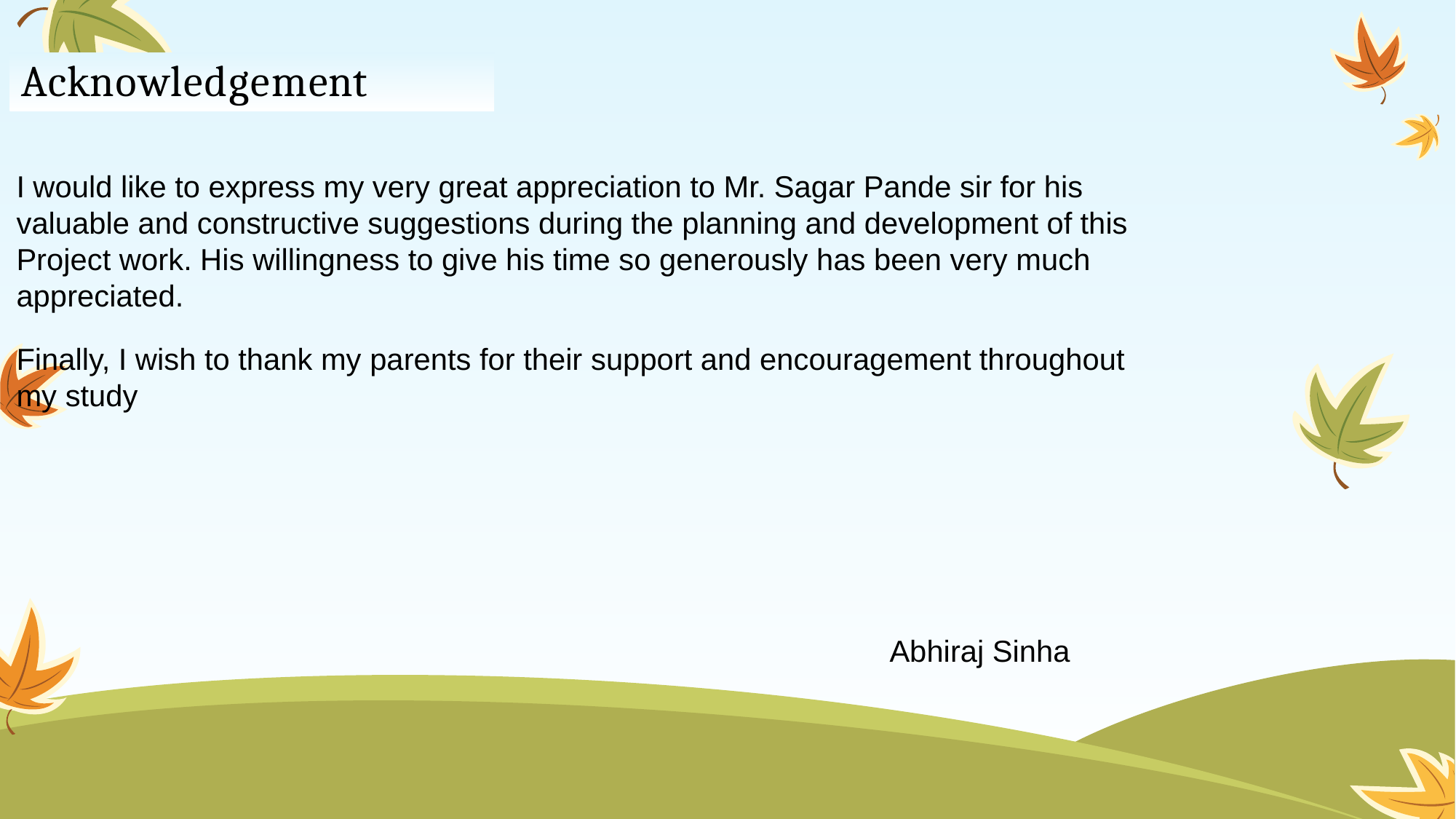

# Acknowledgement
I would like to express my very great appreciation to Mr. Sagar Pande sir for his valuable and constructive suggestions during the planning and development of this Project work. His willingness to give his time so generously has been very much appreciated.
Finally, I wish to thank my parents for their support and encouragement throughout my study

								Abhiraj Sinha